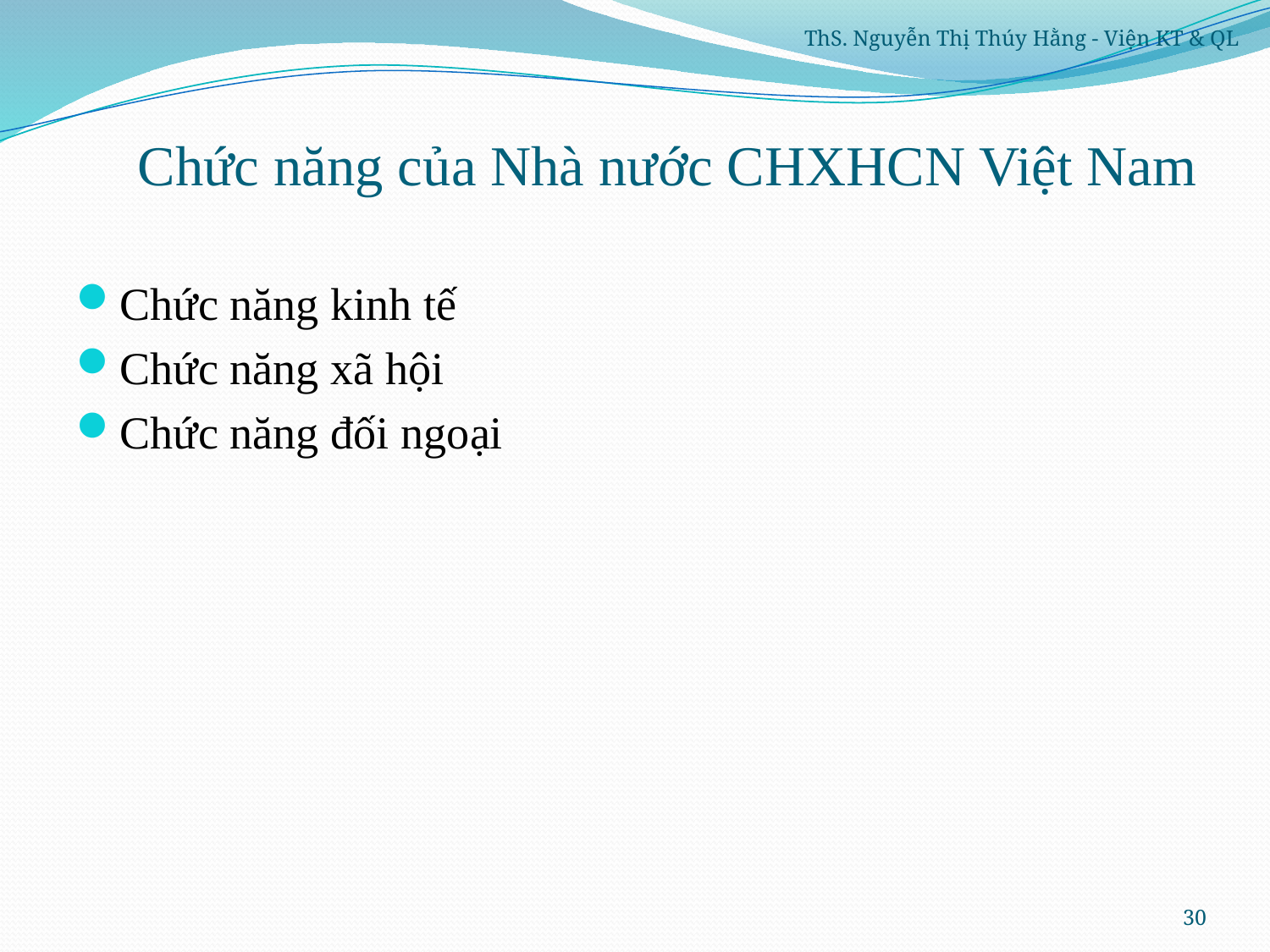

ThS. Nguyễn Thị Thúy Hằng - Viện KT & QL
# Chức năng của Nhà nước CHXHCN Việt Nam
Chức năng kinh tế
Chức năng xã hội
Chức năng đối ngoại
30